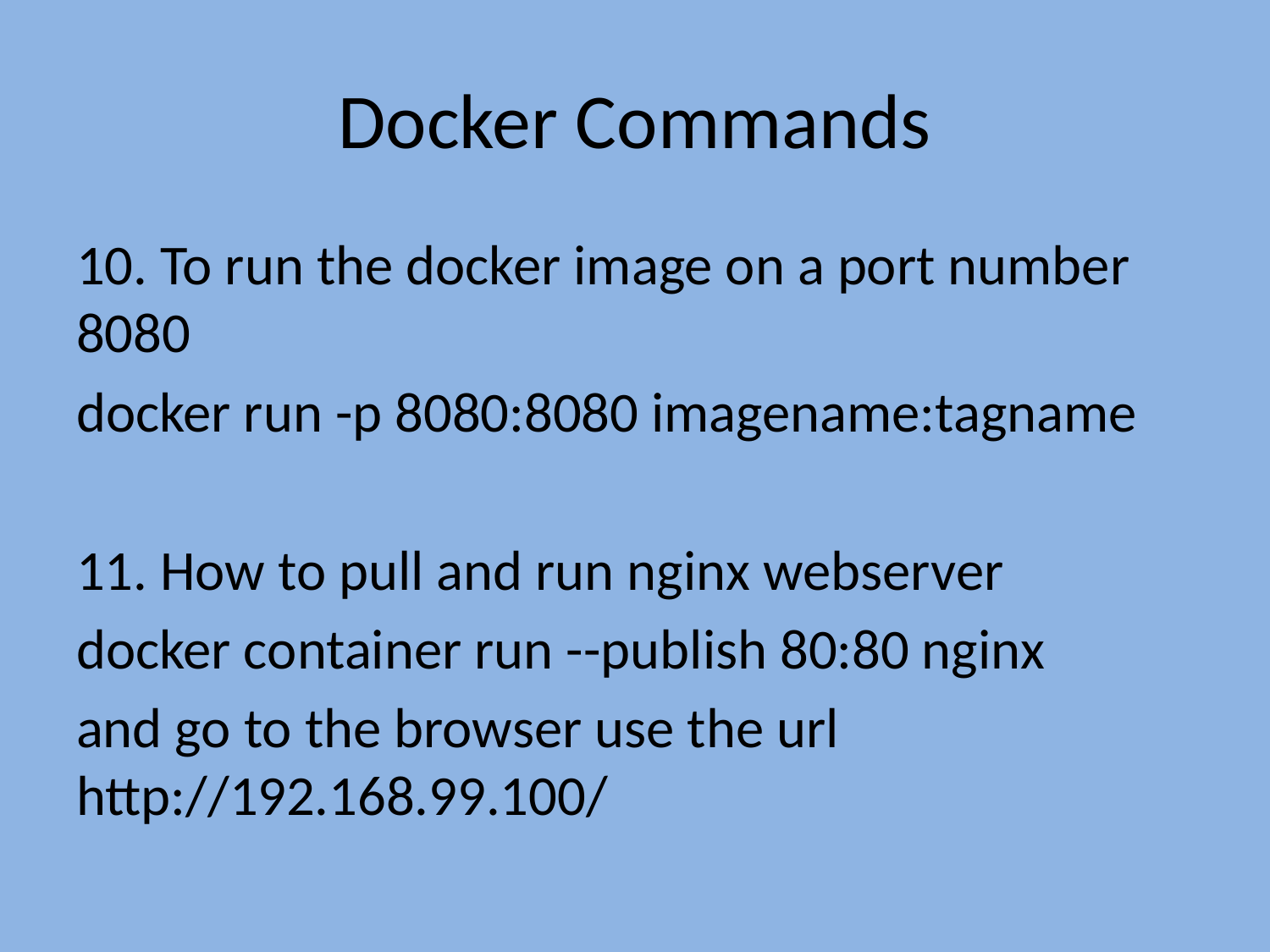

# Docker Commands
10. To run the docker image on a port number 8080
docker run -p 8080:8080 imagename:tagname

11. How to pull and run nginx webserver
docker container run --publish 80:80 nginx
and go to the browser use the url http://192.168.99.100/